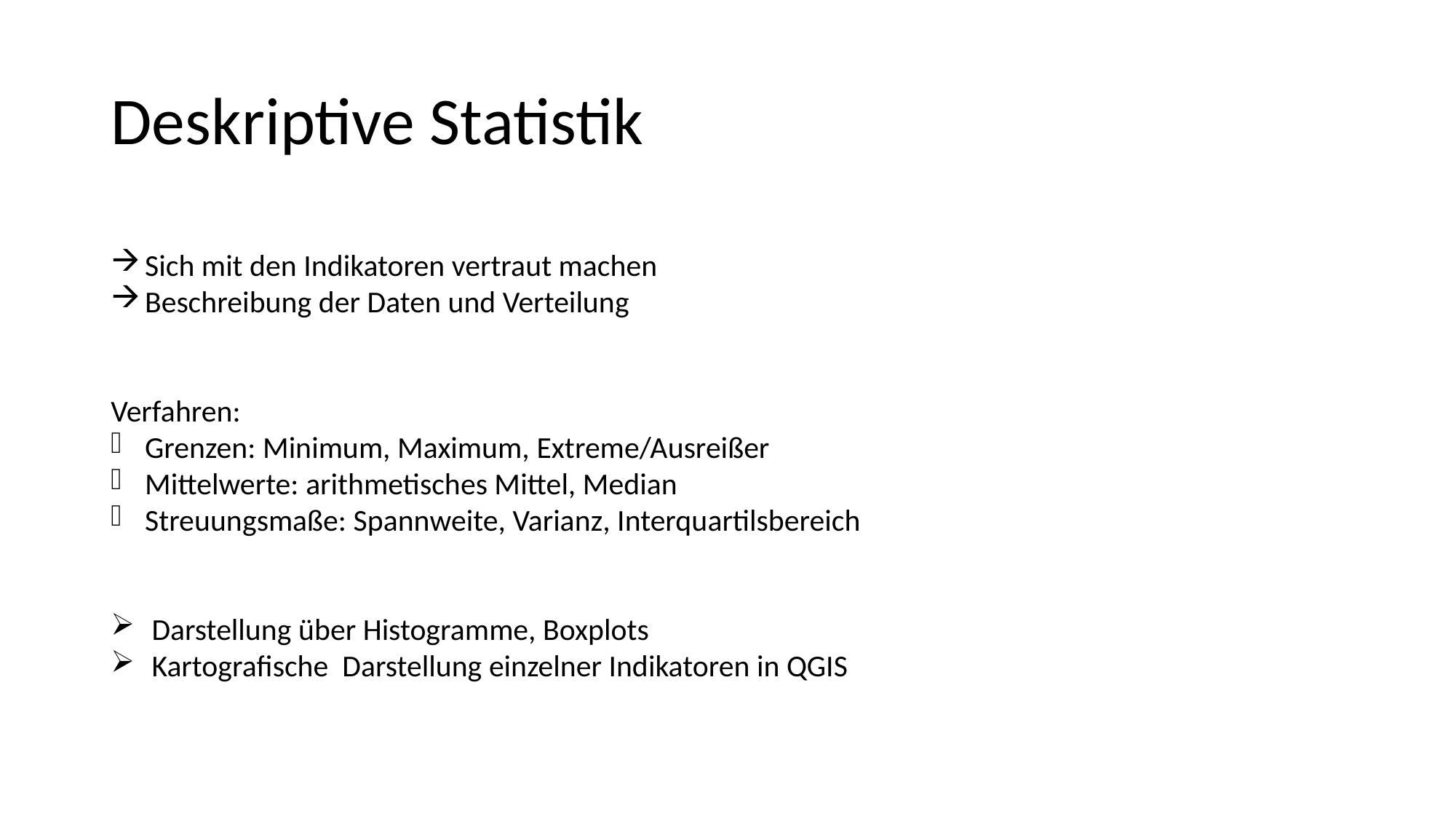

# Deskriptive Statistik
Sich mit den Indikatoren vertraut machen
Beschreibung der Daten und Verteilung

Verfahren:
Grenzen: Minimum, Maximum, Extreme/Ausreißer
Mittelwerte: arithmetisches Mittel, Median
Streuungsmaße: Spannweite, Varianz, Interquartilsbereich

Darstellung über Histogramme, Boxplots
Kartografische  Darstellung einzelner Indikatoren in QGIS